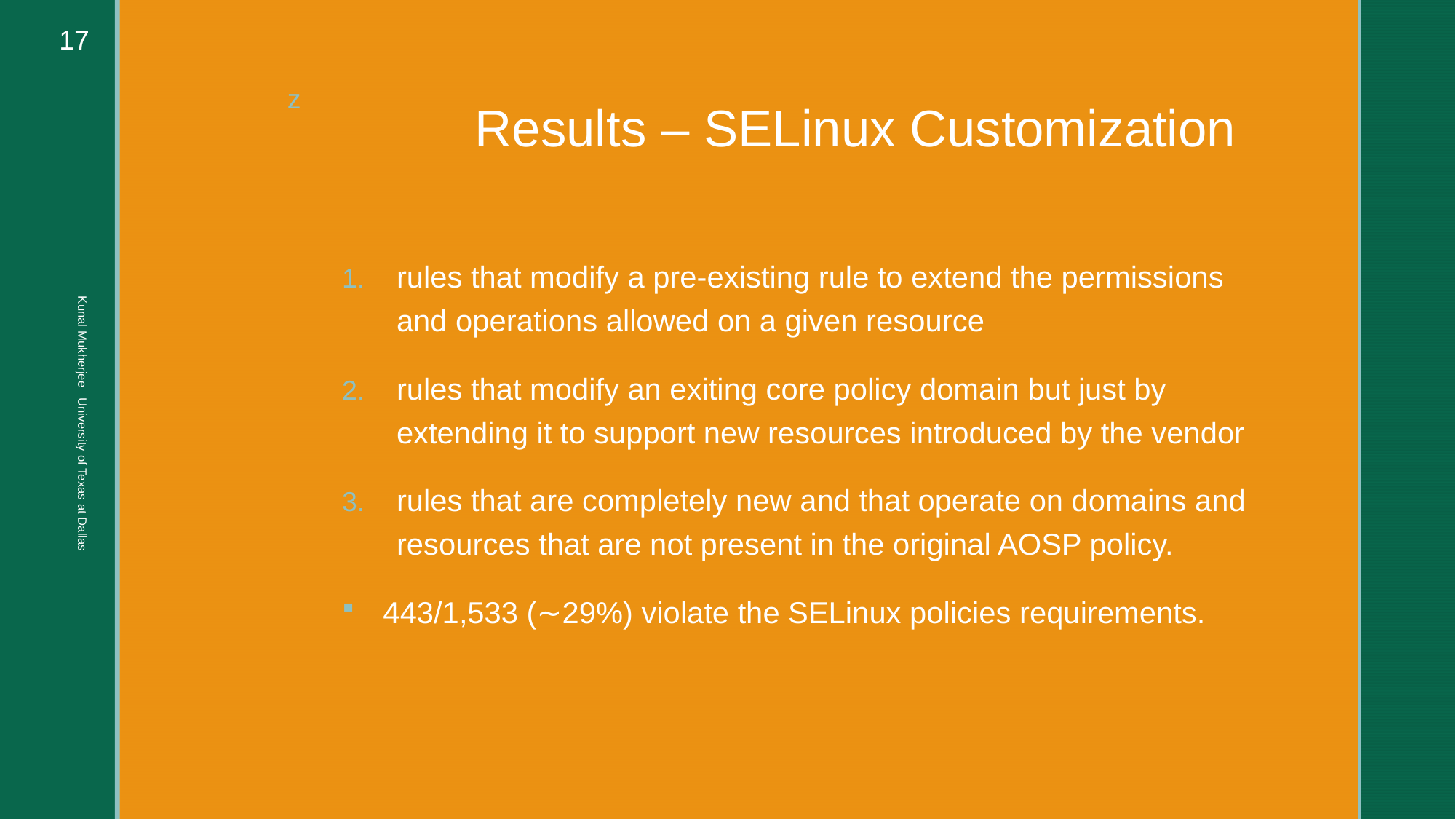

17
# Results – SELinux Customization
rules that modify a pre-existing rule to extend the permissions and operations allowed on a given resource
rules that modify an exiting core policy domain but just by extending it to support new resources introduced by the vendor
rules that are completely new and that operate on domains and resources that are not present in the original AOSP policy.
443/1,533 (∼29%) violate the SELinux policies requirements.

Kunal Mukherjee   University of Texas at Dallas